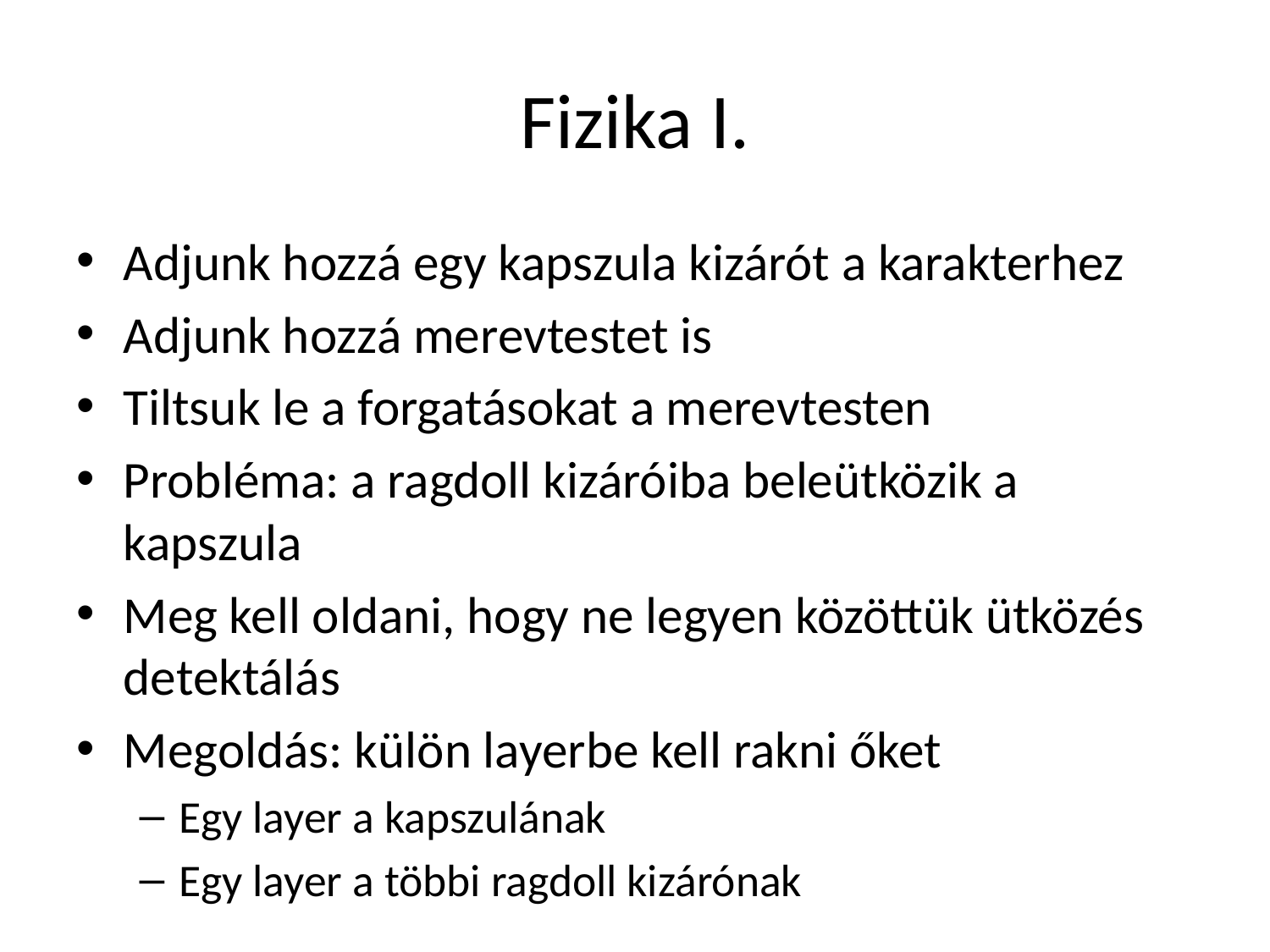

# Fizika I.
Adjunk hozzá egy kapszula kizárót a karakterhez
Adjunk hozzá merevtestet is
Tiltsuk le a forgatásokat a merevtesten
Probléma: a ragdoll kizáróiba beleütközik a kapszula
Meg kell oldani, hogy ne legyen közöttük ütközés detektálás
Megoldás: külön layerbe kell rakni őket
Egy layer a kapszulának
Egy layer a többi ragdoll kizárónak